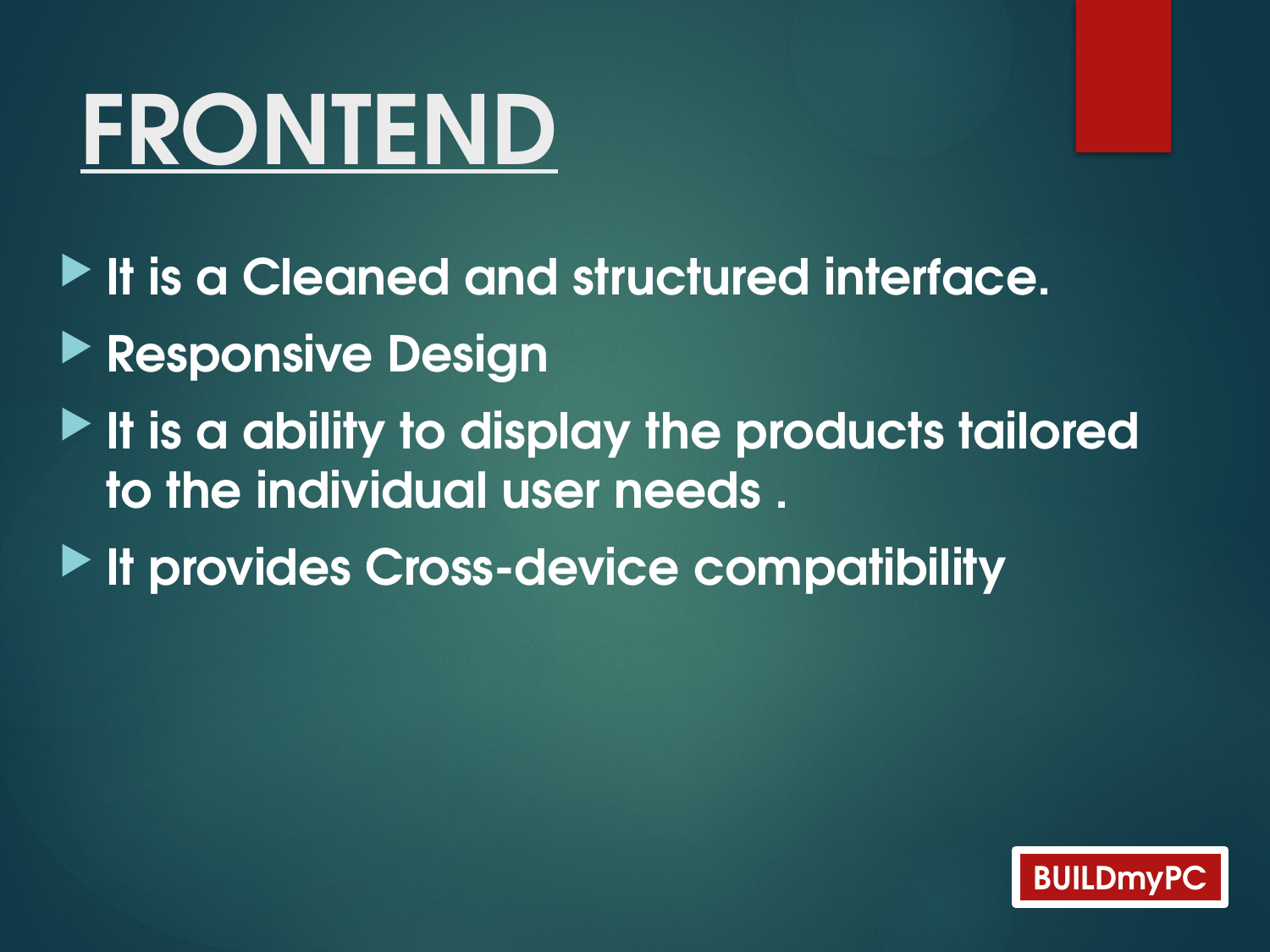

# FRONTEND
It is a Cleaned and structured interface.
Responsive Design
It is a ability to display the products tailored to the individual user needs .
It provides Cross-device compatibility
BUILDmyPC